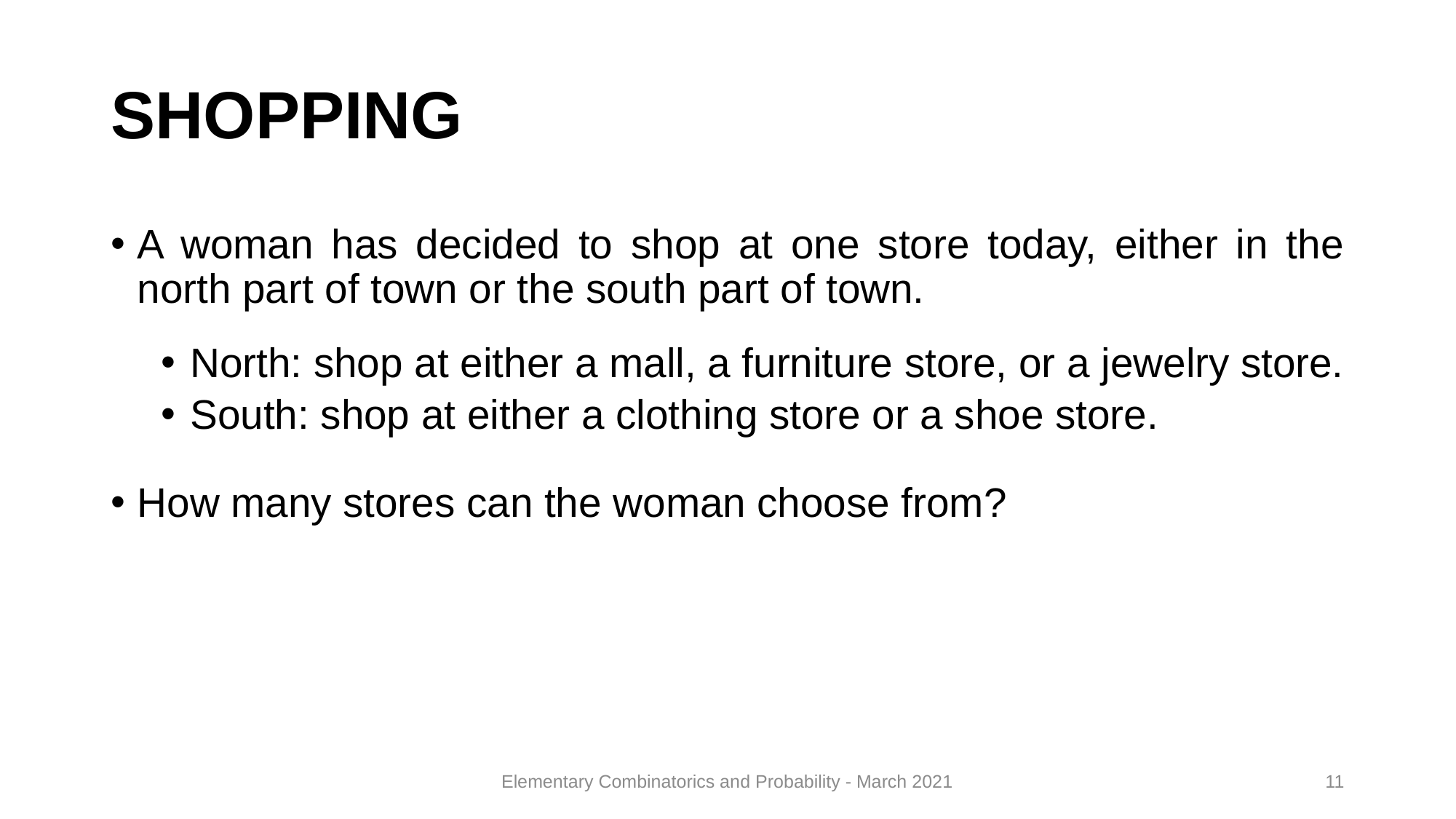

# shopping
A woman has decided to shop at one store today, either in the north part of town or the south part of town.

North: shop at either a mall, a furniture store, or a jewelry store.
South: shop at either a clothing store or a shoe store.

How many stores can the woman choose from?

Sum rule:
3 options in the north part + 2 options in the south part =
= 2 + 3 = 5 different stores to visit

Elementary Combinatorics and Probability - March 2021
11